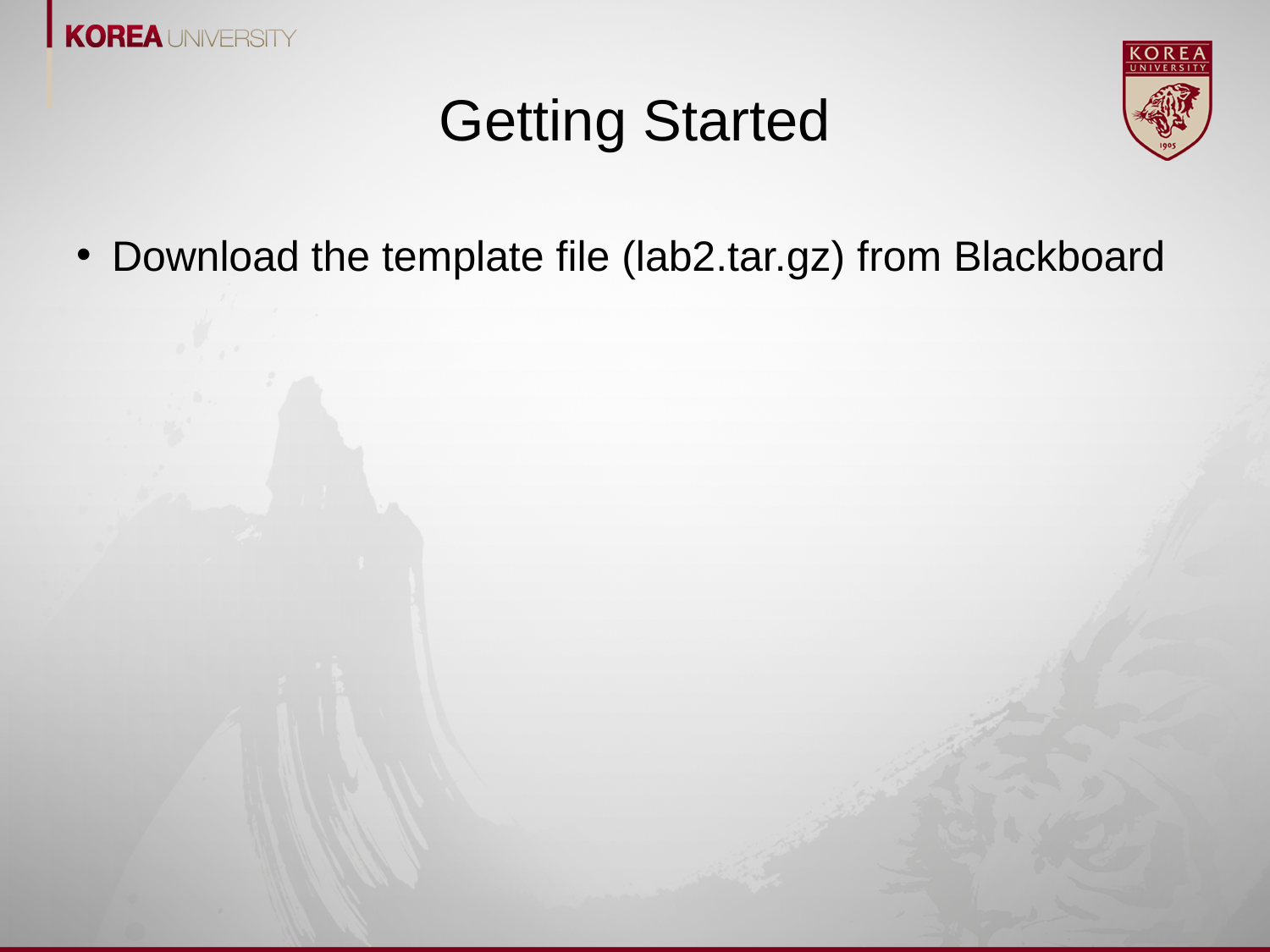

# Getting Started
Download the template file (lab2.tar.gz) from Blackboard